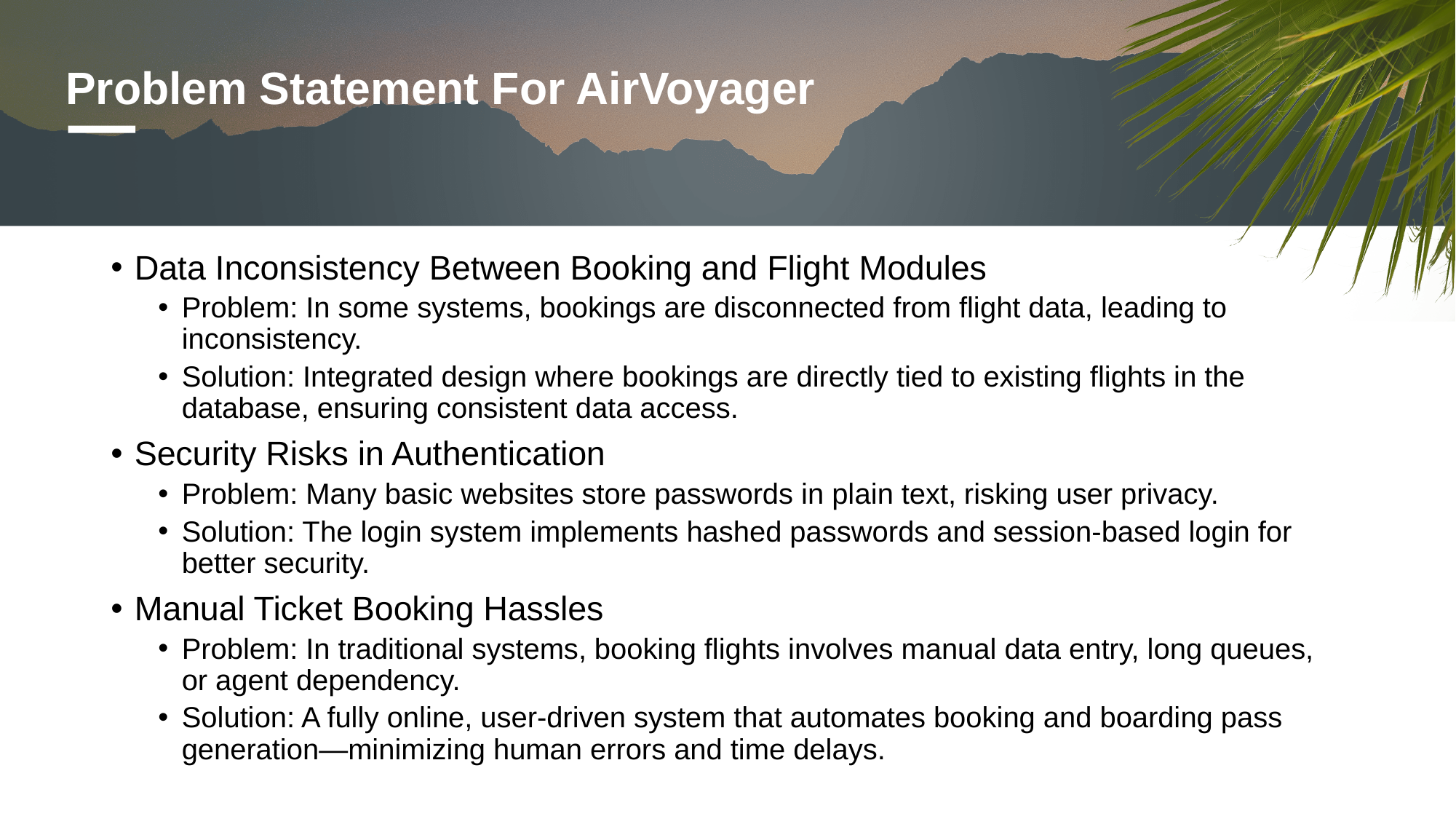

# Problem Statement For AirVoyager
Data Inconsistency Between Booking and Flight Modules
Problem: In some systems, bookings are disconnected from flight data, leading to inconsistency.
Solution: Integrated design where bookings are directly tied to existing flights in the database, ensuring consistent data access.
Security Risks in Authentication
Problem: Many basic websites store passwords in plain text, risking user privacy.
Solution: The login system implements hashed passwords and session-based login for better security.
Manual Ticket Booking Hassles
Problem: In traditional systems, booking flights involves manual data entry, long queues, or agent dependency.
Solution: A fully online, user-driven system that automates booking and boarding pass generation—minimizing human errors and time delays.